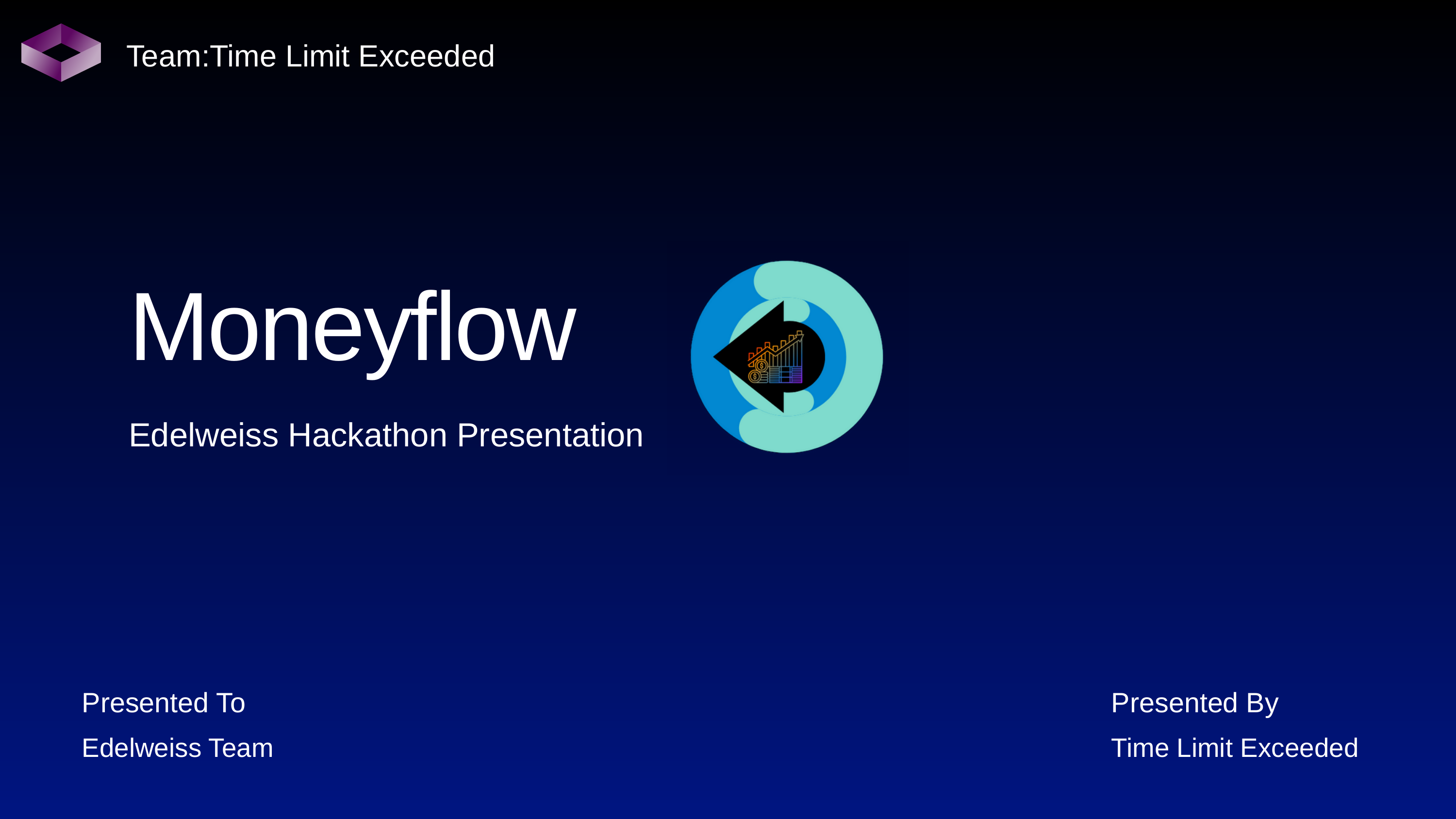

Team:Time Limit Exceeded

Moneyflow
Edelweiss Hackathon Presentation
Presented To
Edelweiss Team
Presented By
Time Limit Exceeded